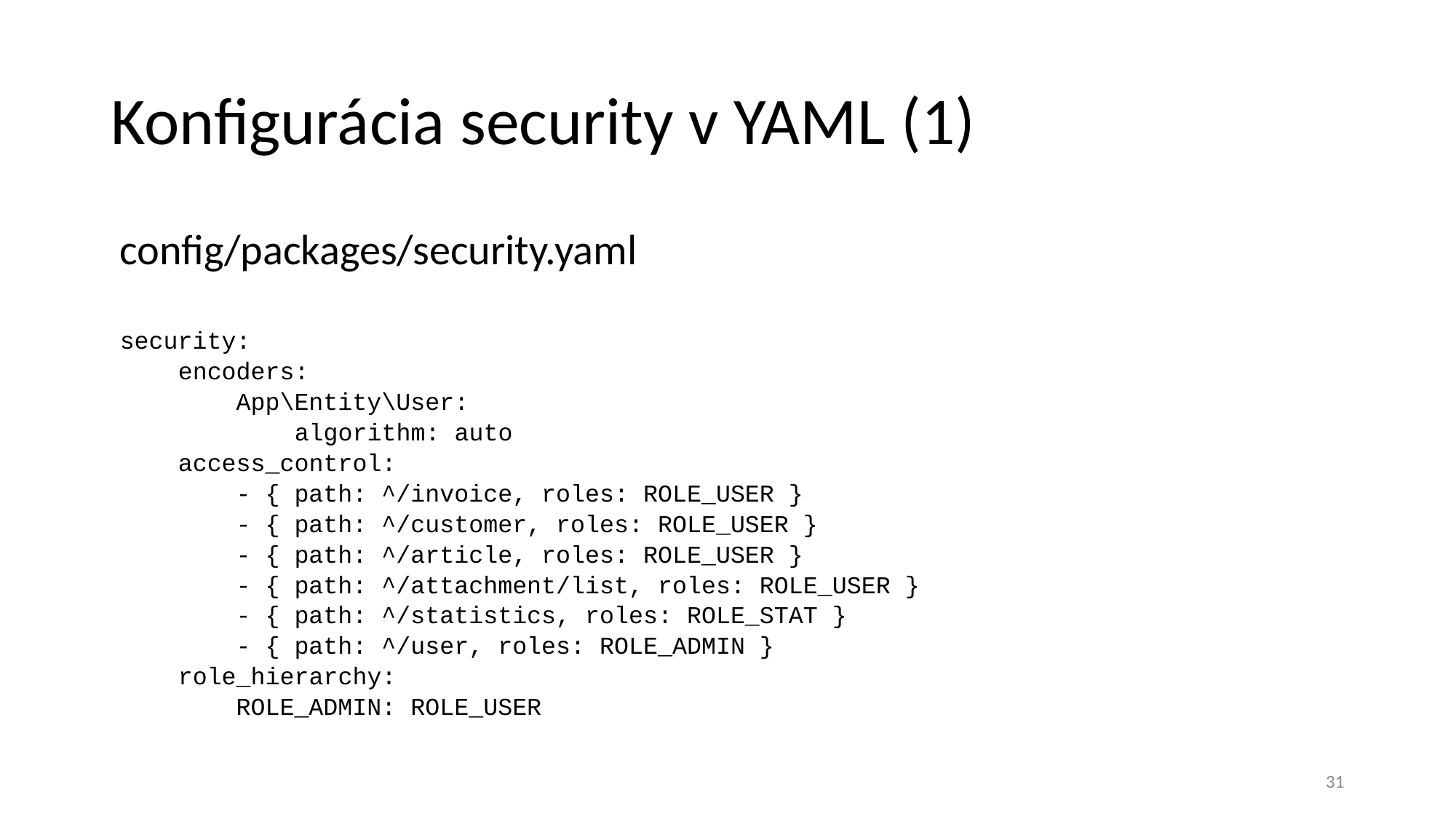

Konfigurácia security v YAML (1)
config/packages/security.yaml

security:
    encoders:
        App\Entity\User:
            algorithm: auto
    access_control:
        - { path: ^/invoice, roles: ROLE_USER }
        - { path: ^/customer, roles: ROLE_USER }
        - { path: ^/article, roles: ROLE_USER }
        - { path: ^/attachment/list, roles: ROLE_USER }
        - { path: ^/statistics, roles: ROLE_STAT }
        - { path: ^/user, roles: ROLE_ADMIN }
    role_hierarchy:
        ROLE_ADMIN: ROLE_USER
31